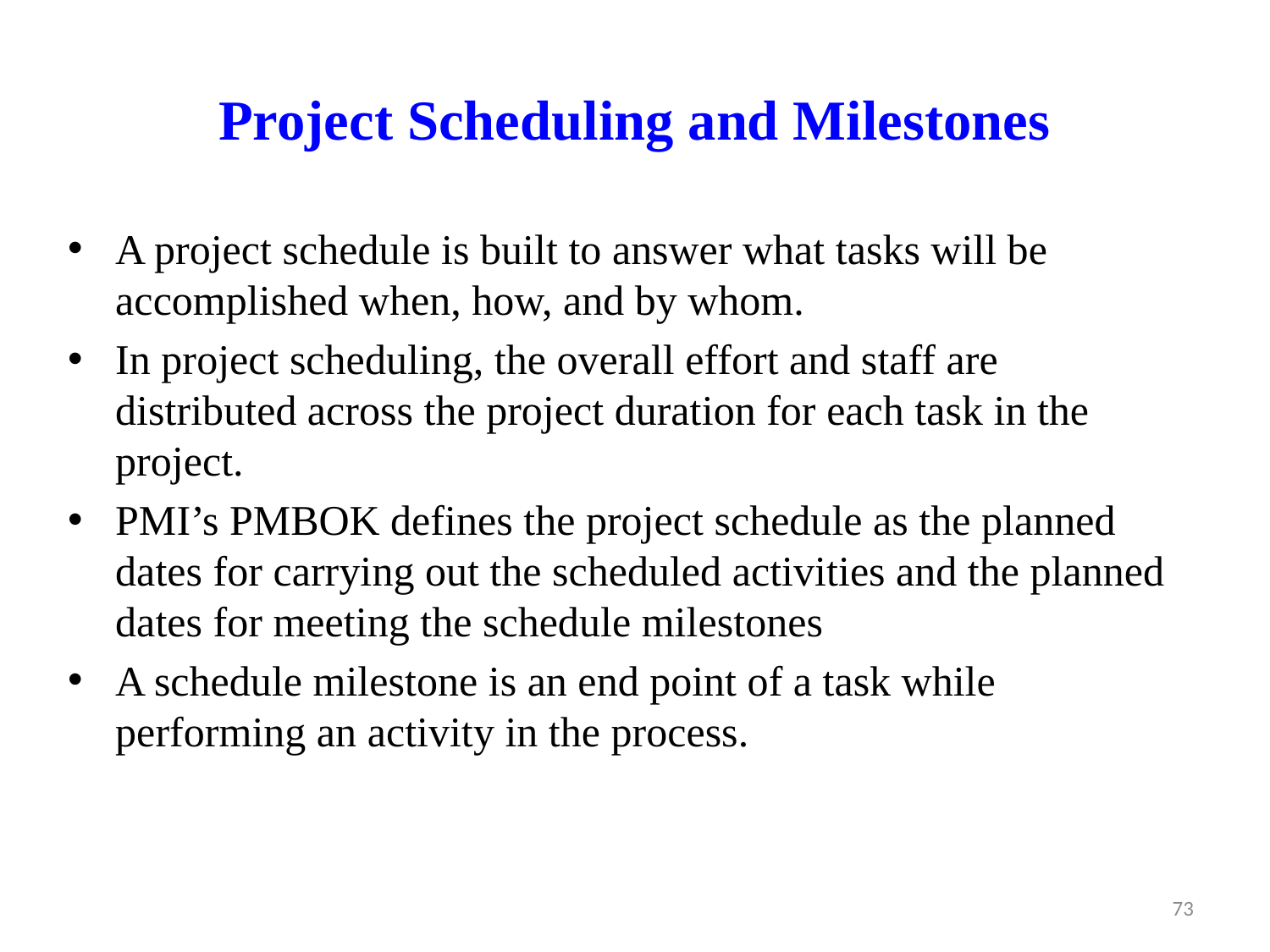

# Project Scheduling and Milestones
A project schedule is built to answer what tasks will be accomplished when, how, and by whom.
In project scheduling, the overall effort and staff are distributed across the project duration for each task in the project.
PMI’s PMBOK defines the project schedule as the planned dates for carrying out the scheduled activities and the planned dates for meeting the schedule milestones
A schedule milestone is an end point of a task while performing an activity in the process.

73